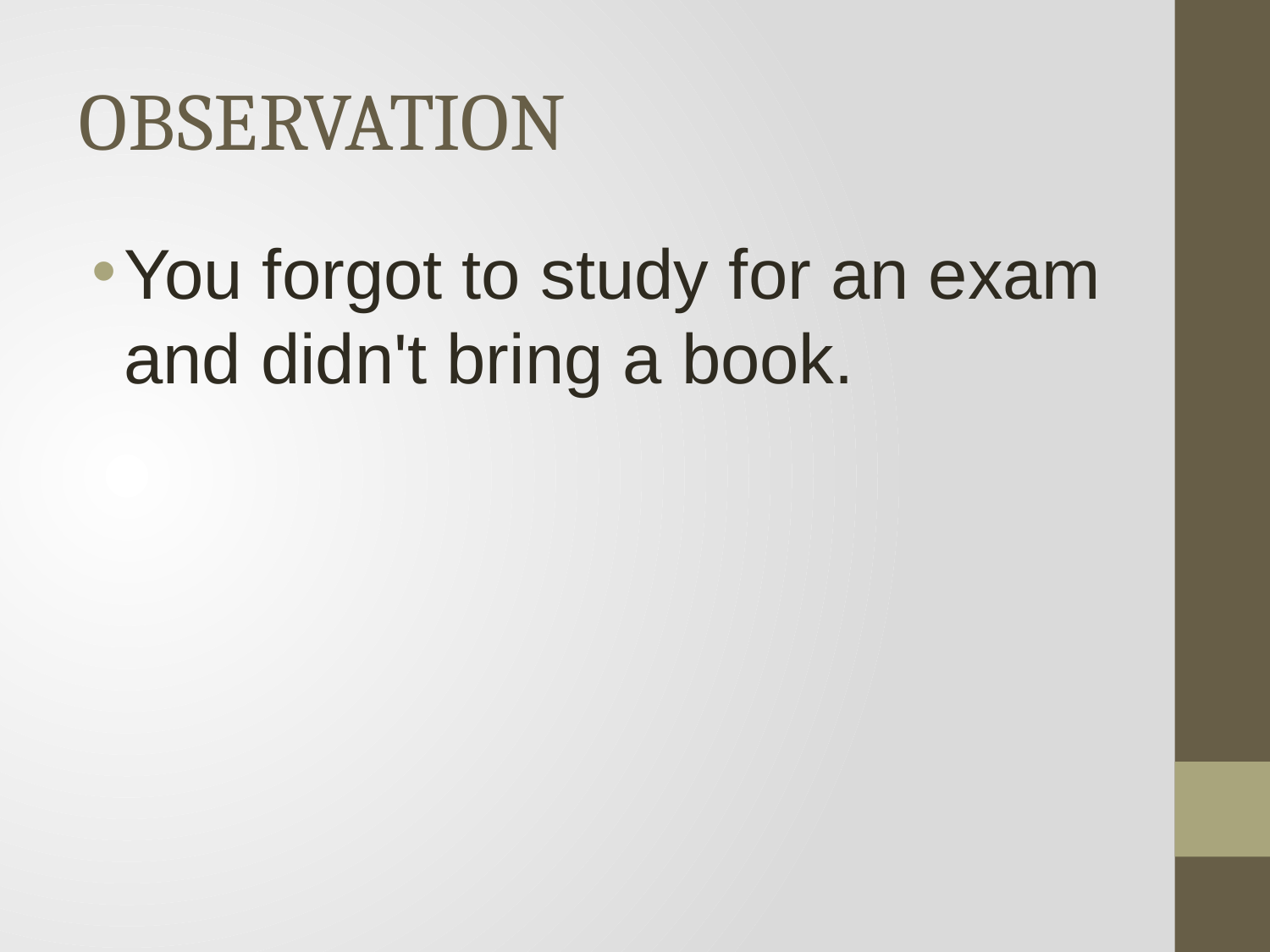

# OBSERVATION
You forgot to study for an exam and didn't bring a book.